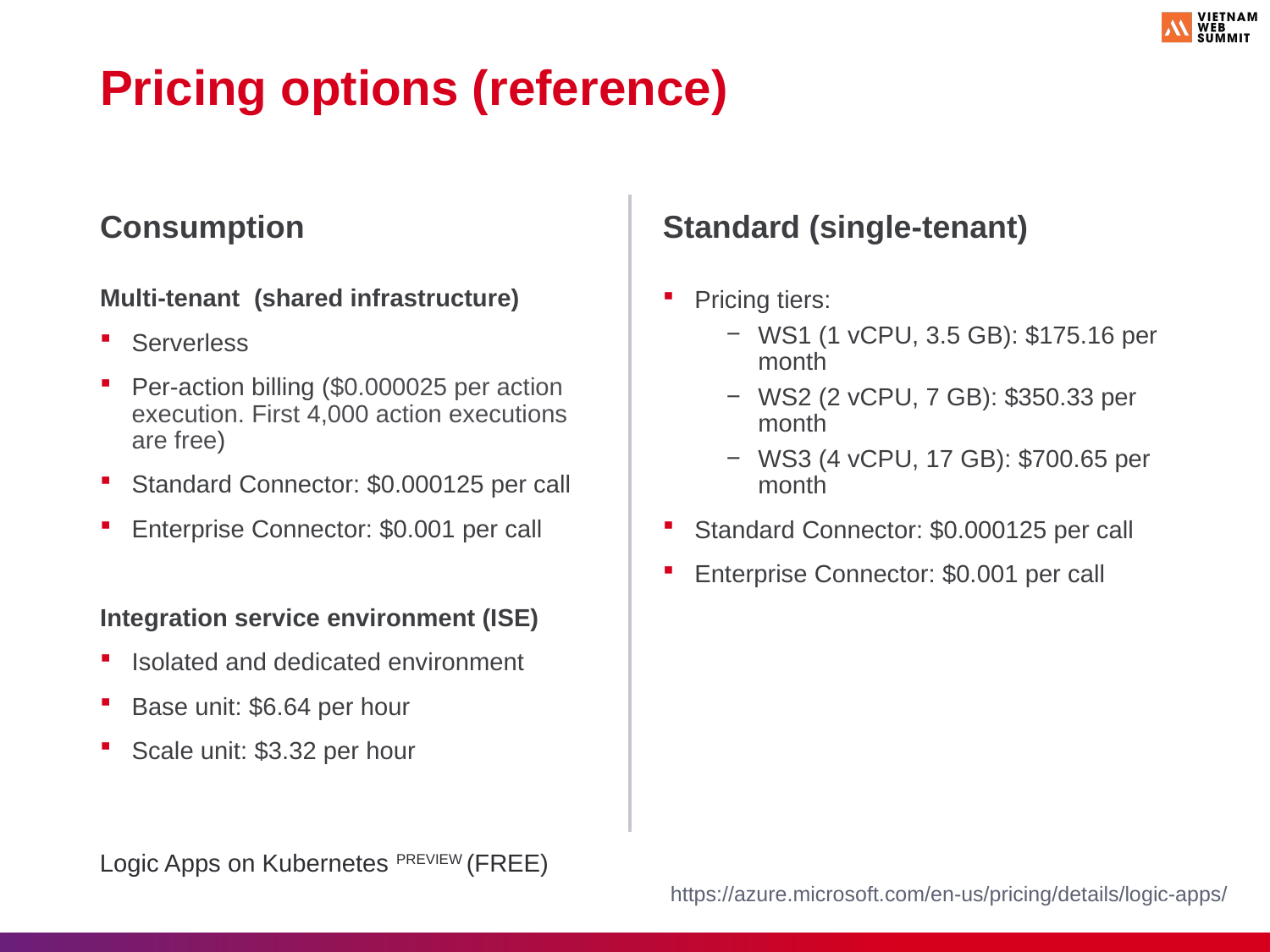

# Pricing options (reference)
Consumption
Standard (single-tenant)
Multi-tenant  (shared infrastructure)
Serverless
Per-action billing ($0.000025 per action execution. First 4,000 action executions are free)
Standard Connector: $0.000125 per call
Enterprise Connector: $0.001 per call

Integration service environment (ISE)
Isolated and dedicated environment
Base unit: $6.64 per hour
Scale unit: $3.32 per hour
Pricing tiers:
WS1 (1 vCPU, 3.5 GB): $175.16 per month
WS2 (2 vCPU, 7 GB): $350.33 per month
WS3 (4 vCPU, 17 GB): $700.65 per month
Standard Connector: $0.000125 per call
Enterprise Connector: $0.001 per call

Logic Apps on Kubernetes PREVIEW (Free)
https://azure.microsoft.com/en-us/pricing/details/logic-apps/
7